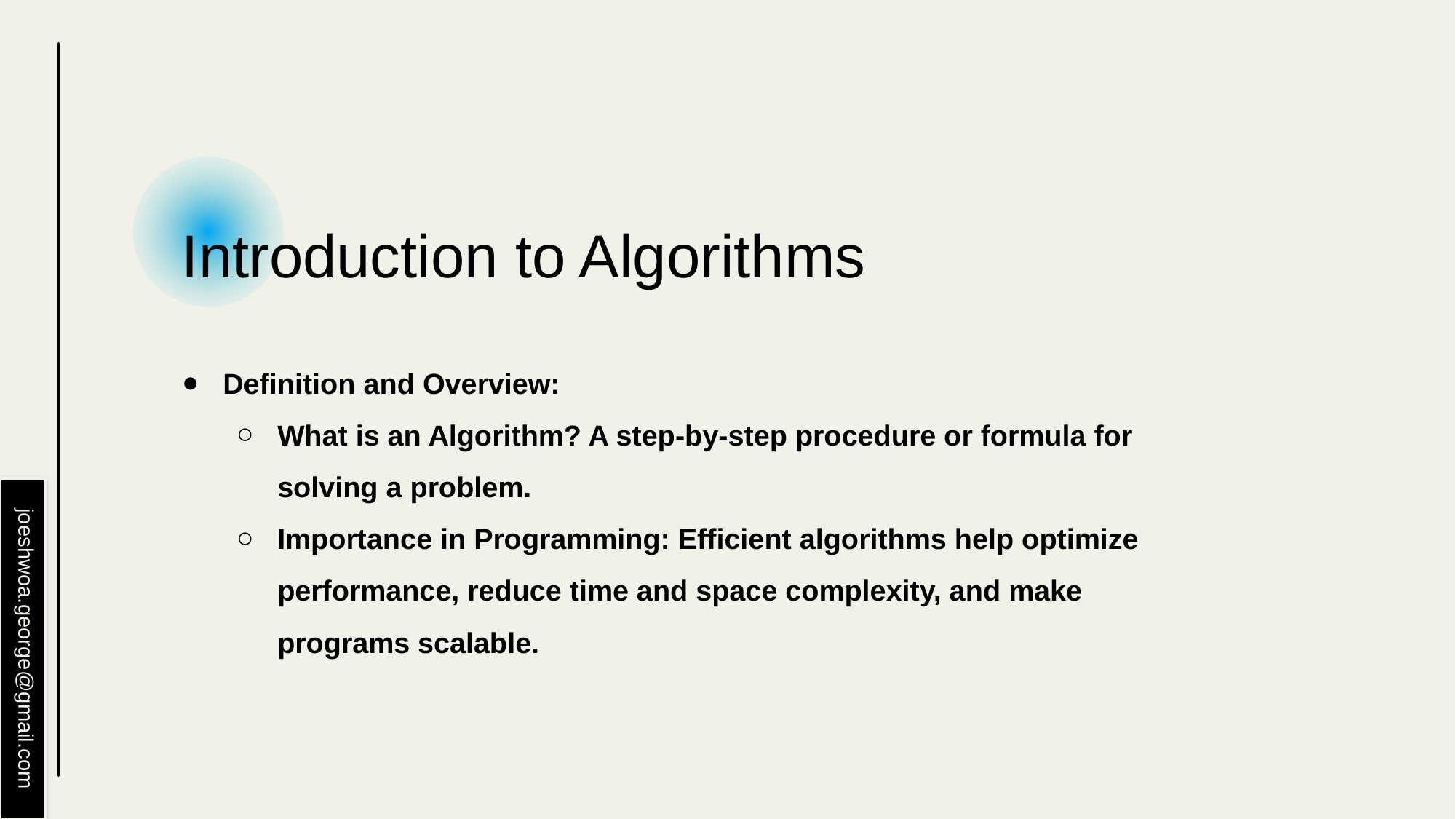

# Introduction to Algorithms
Definition and Overview:
What is an Algorithm? A step-by-step procedure or formula for solving a problem.
Importance in Programming: Efficient algorithms help optimize performance, reduce time and space complexity, and make programs scalable.
joeshwoa.george@gmail.com